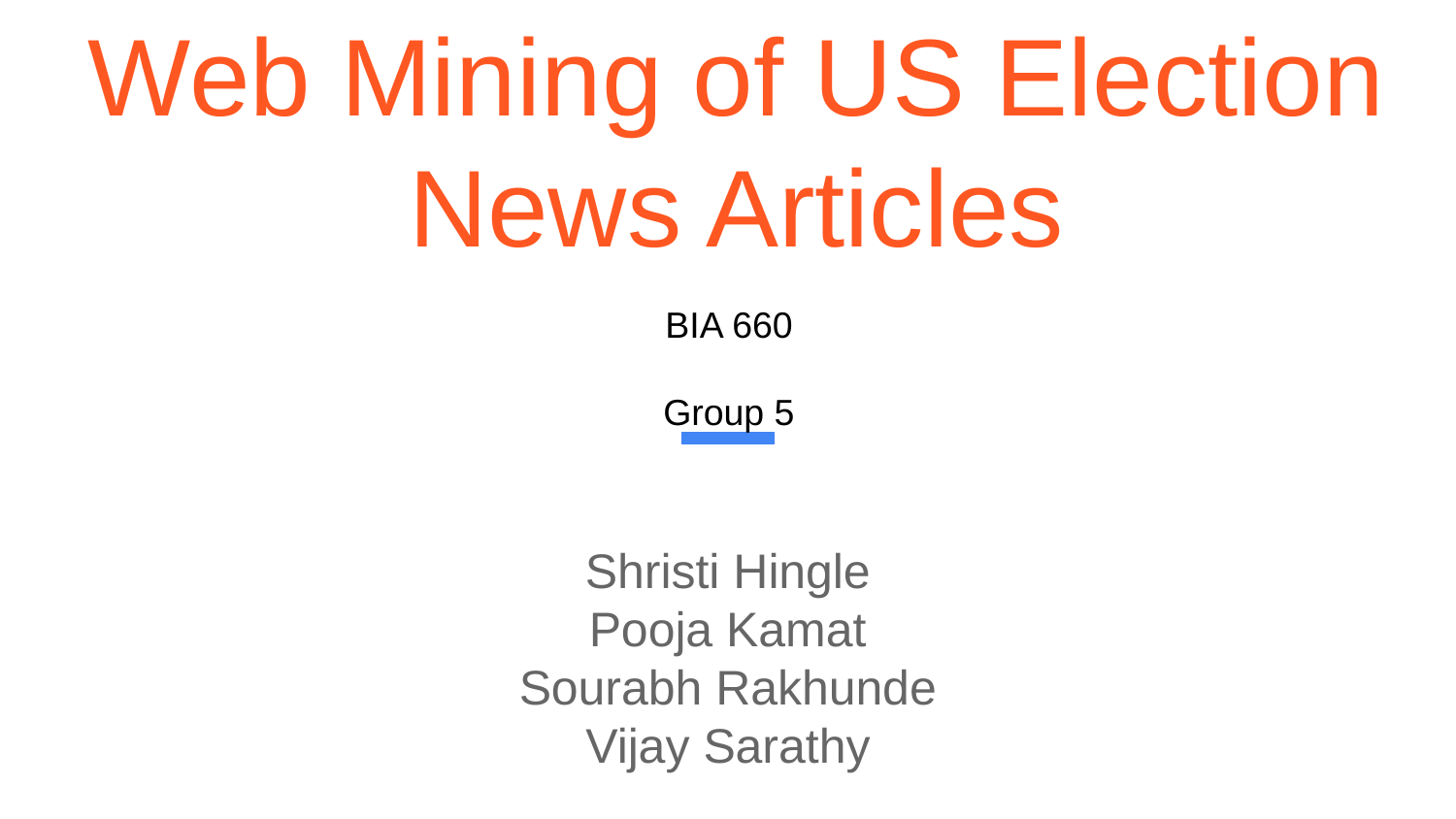

# Web Mining of US Election News Articles
BIA 660

Group 5
Shristi Hingle
Pooja Kamat
Sourabh Rakhunde
Vijay Sarathy